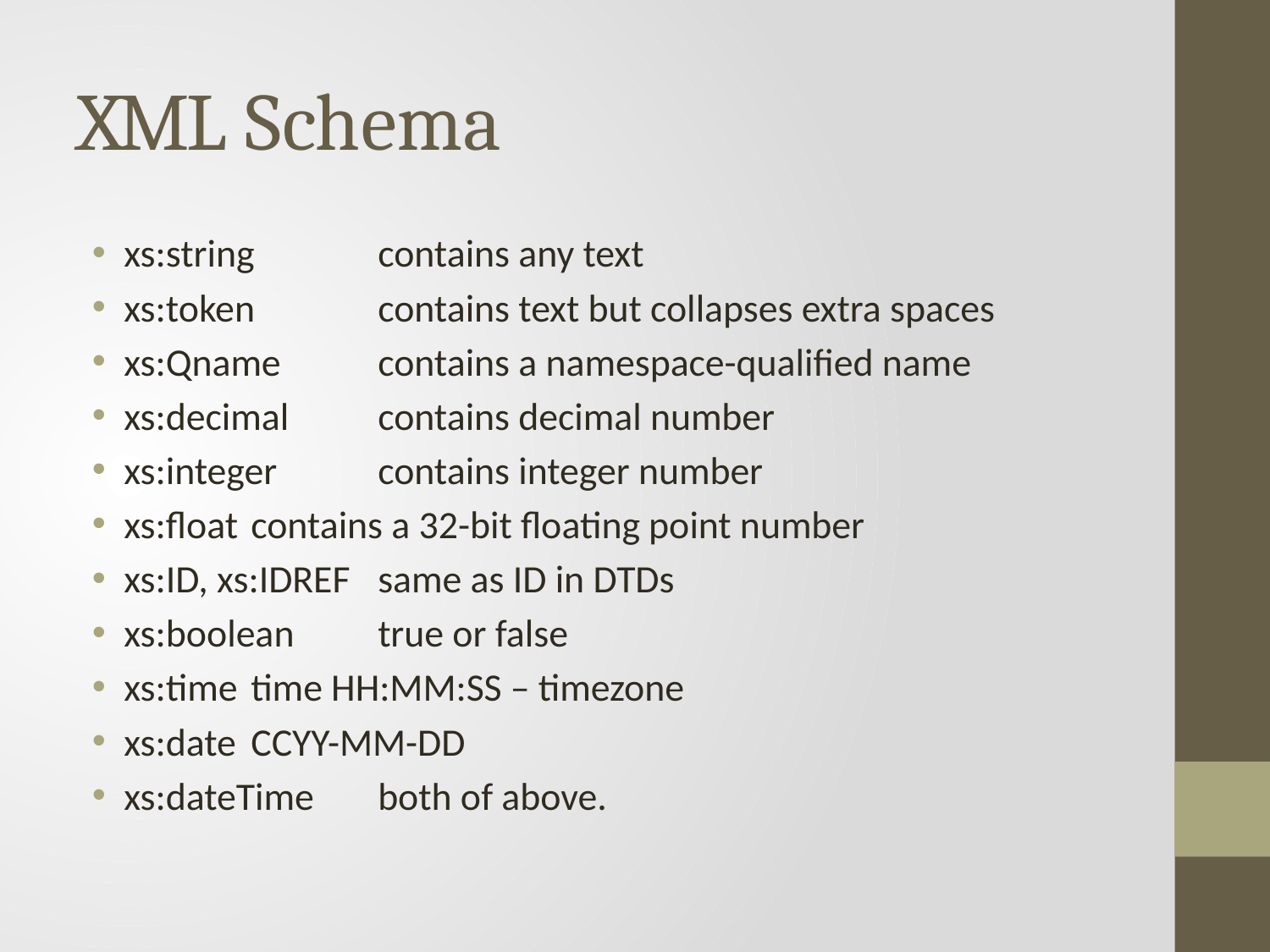

# XML Schema
xs:string	contains any text
xs:token	contains text but collapses extra spaces
xs:Qname	contains a namespace-qualified name
xs:decimal	contains decimal number
xs:integer	contains integer number
xs:float	contains a 32-bit floating point number
xs:ID, xs:IDREF	same as ID in DTDs
xs:boolean	true or false
xs:time	time HH:MM:SS – timezone
xs:date	CCYY-MM-DD
xs:dateTime	both of above.